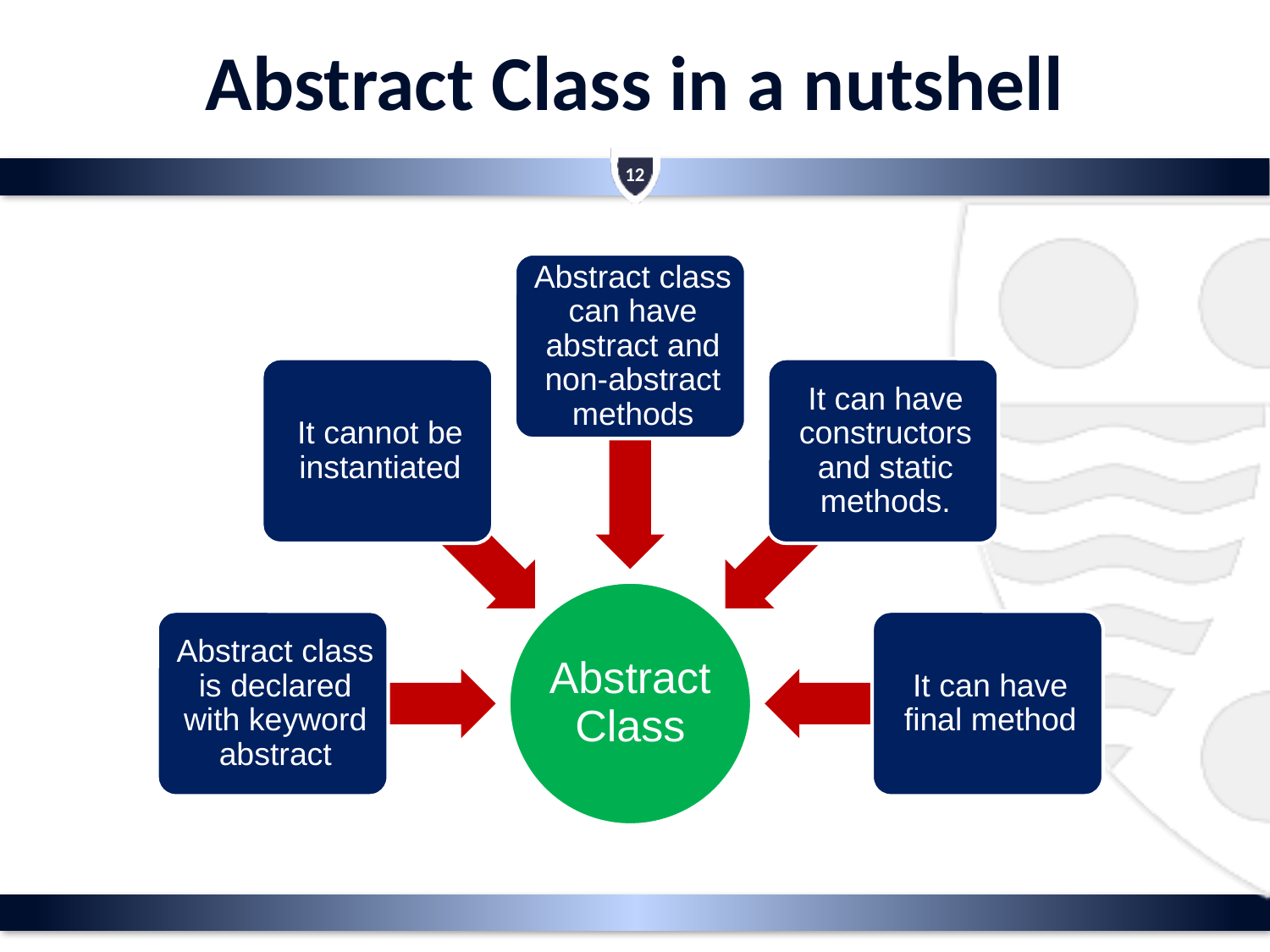

# Abstract Class in a nutshell
12
Abstract Class
Abstract class is declared with keyword abstract
It cannot be instantiated
Abstract class can have abstract and non-abstract methods
It can have constructors and static methods.
It can have final method